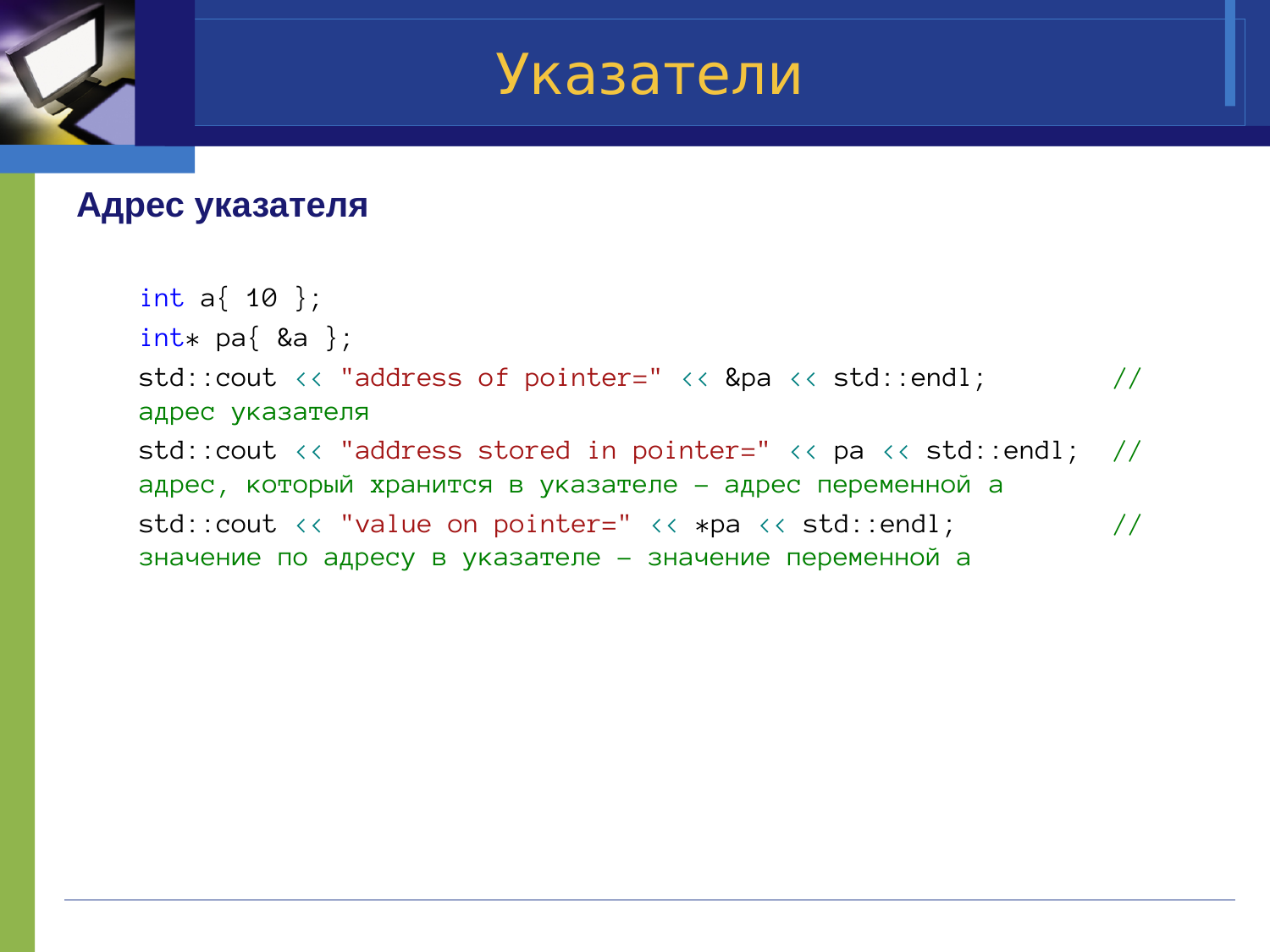

# Указатели
Адрес указателя

int a{ 10 };
int* pa{ &a };
std::cout << "address of pointer=" << &pa << std::endl;        // адрес указателя
std::cout << "address stored in pointer=" << pa << std::endl;  // адрес, который хранится в указателе - адрес переменной a
std::cout << "value on pointer=" << *pa << std::endl;          // значение по адресу в указателе - значение переменной a